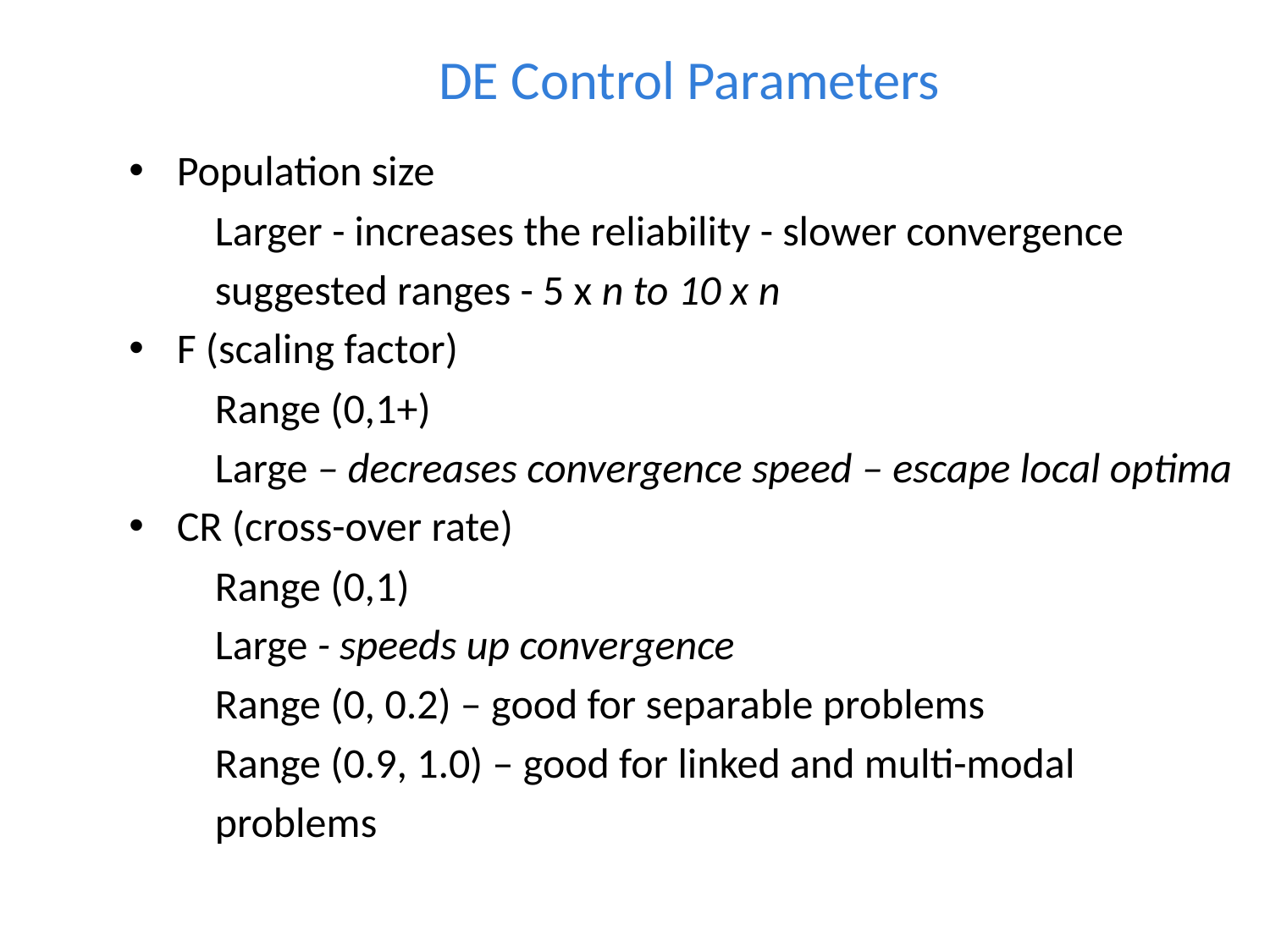

# DE Control Parameters
Population size
         Larger - increases the reliability - slower convergence
         suggested ranges - 5 x n to 10 x n
F (scaling factor)
         Range (0,1+)
         Large – decreases convergence speed – escape local optima
CR (cross-over rate)
         Range (0,1)
         Large - speeds up convergence
         Range (0, 0.2) – good for separable problems
         Range (0.9, 1.0) – good for linked and multi-modal
         problems